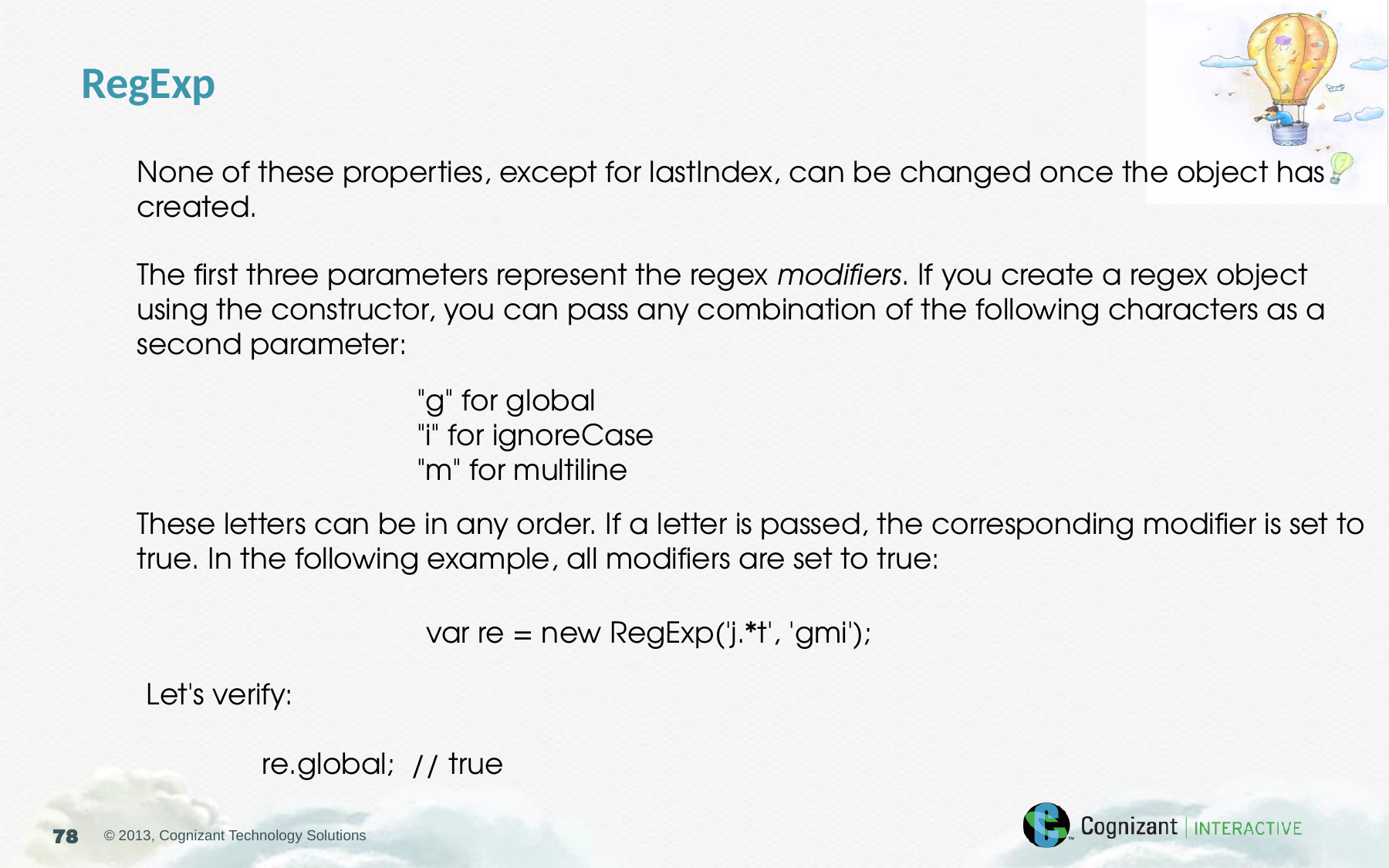

RegExp
None of these properties, except for lastIndex, can be changed once the object has created.
The first three parameters represent the regex modifiers. If you create a regex object using the constructor, you can pass any combination of the following characters as a second parameter:
"g" for global
"i" for ignoreCase
"m" for multiline
These letters can be in any order. If a letter is passed, the corresponding modifier is set to true. In the following example, all modifiers are set to true:
var re = new RegExp('j.*t', 'gmi');
Let's verify:

re.global;  // true